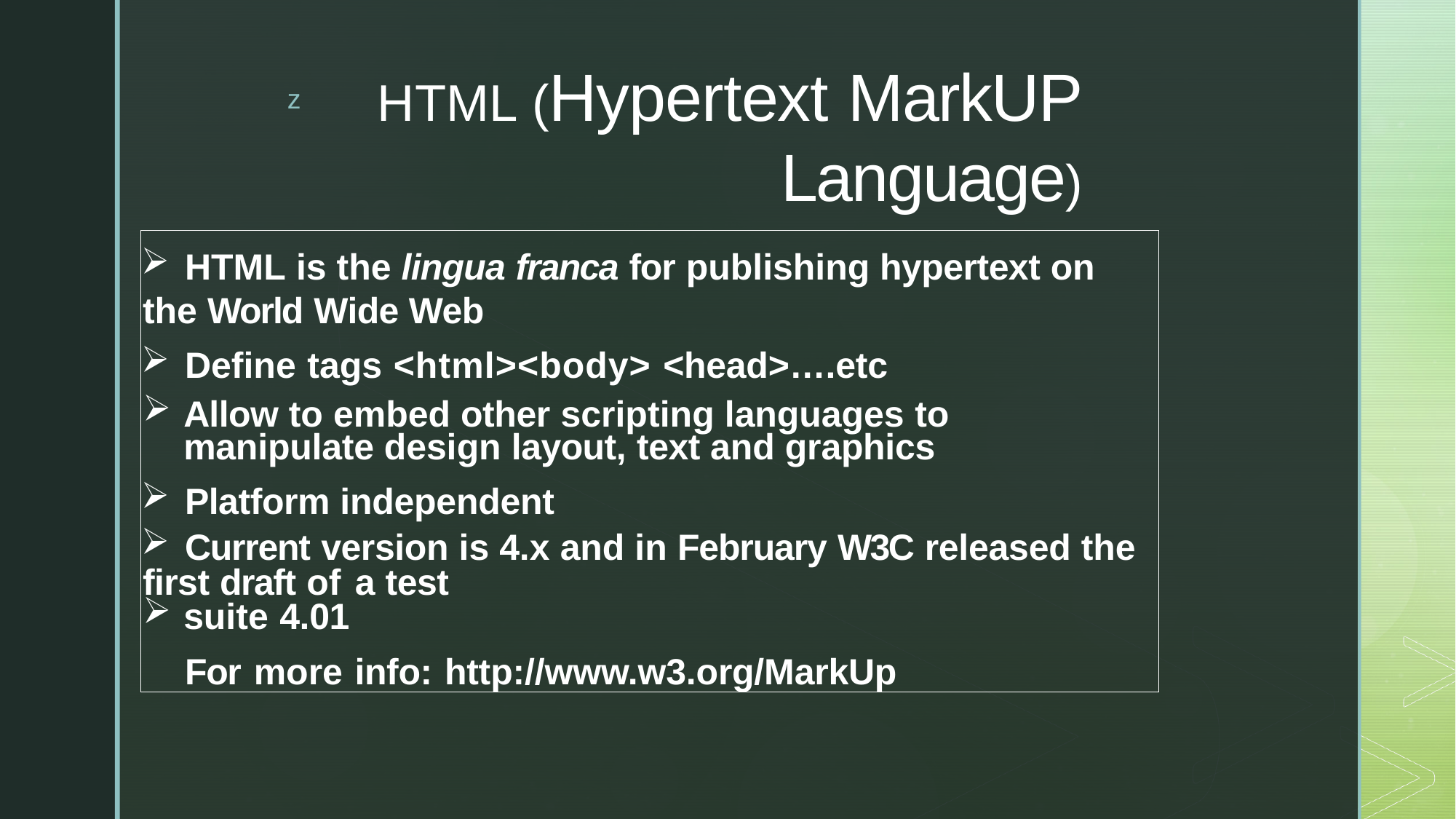

# HTML (Hypertext MarkUP Language)
	HTML is the lingua franca for publishing hypertext on the World Wide Web
	Define tags <html><body> <head>….etc
Allow to embed other scripting languages to manipulate design layout, text and graphics
	Platform independent
	Current version is 4.x and in February W3C released the first draft of a test
suite 4.01
	For more info: http://www.w3.org/MarkUp